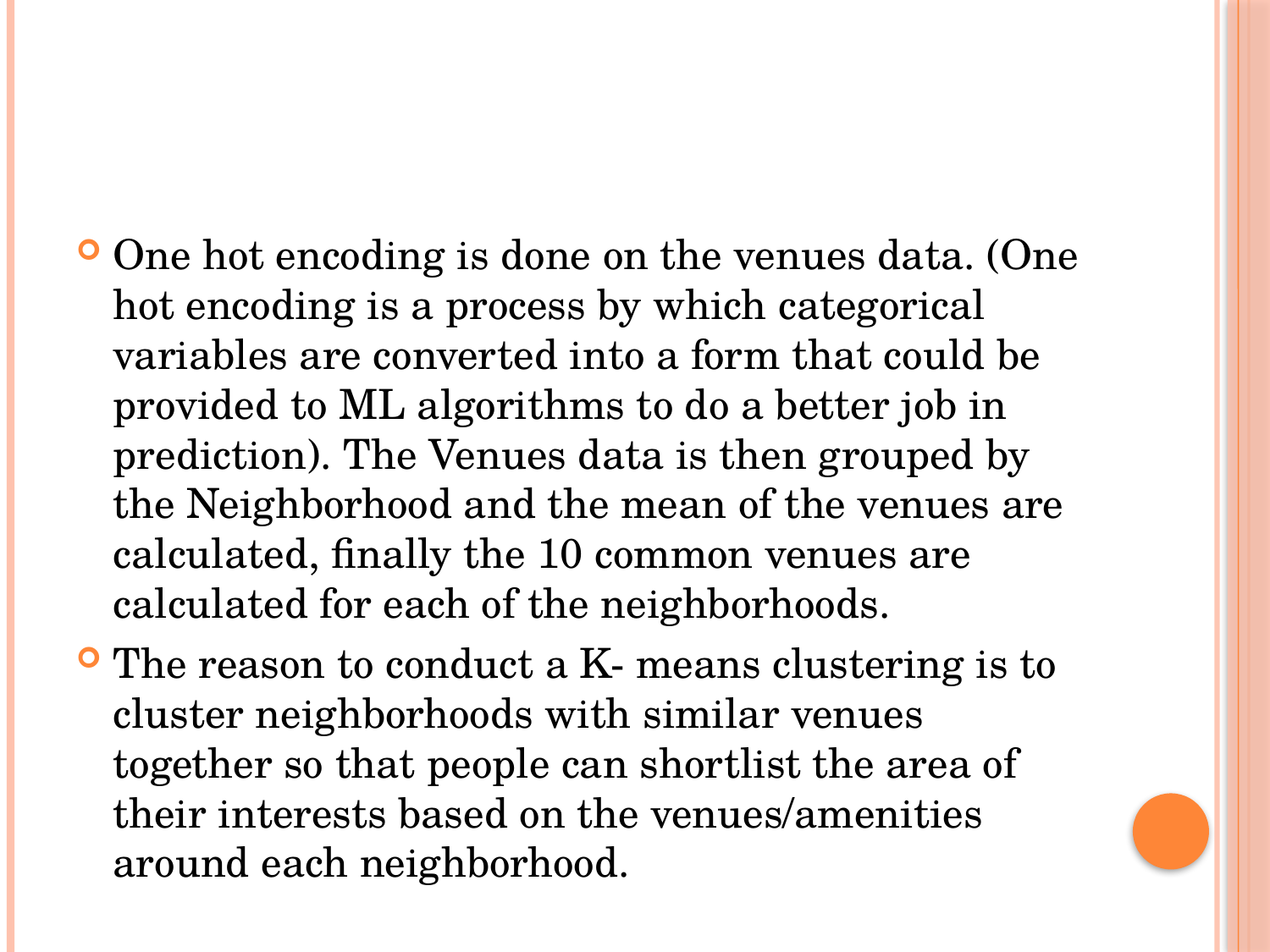

#
One hot encoding is done on the venues data. (One hot encoding is a process by which categorical variables are converted into a form that could be provided to ML algorithms to do a better job in prediction). The Venues data is then grouped by the Neighborhood and the mean of the venues are calculated, finally the 10 common venues are calculated for each of the neighborhoods.
The reason to conduct a K- means clustering is to cluster neighborhoods with similar venues together so that people can shortlist the area of their interests based on the venues/amenities around each neighborhood.